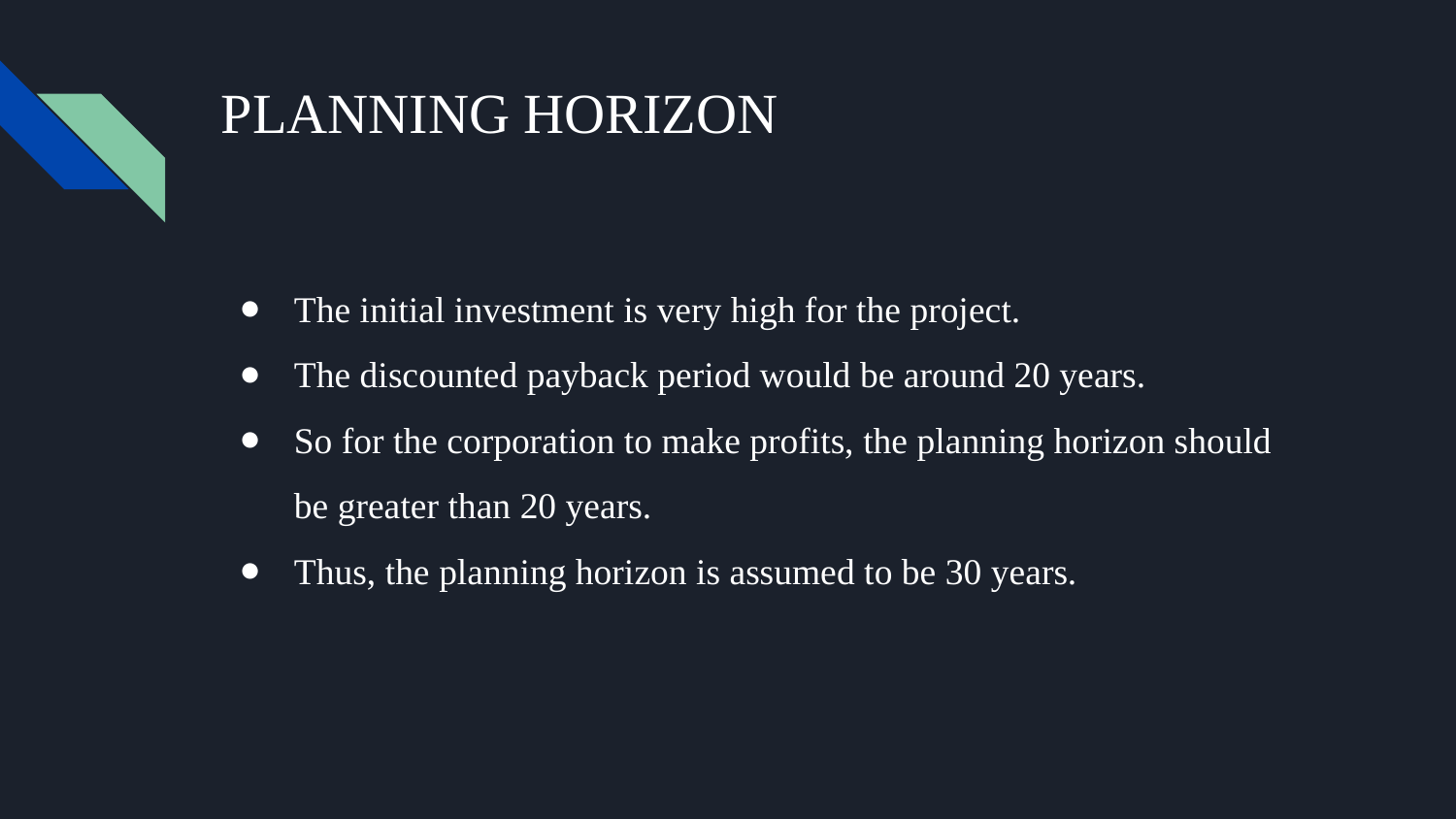

# PLANNING HORIZON
The initial investment is very high for the project.
The discounted payback period would be around 20 years.
So for the corporation to make profits, the planning horizon should be greater than 20 years.
Thus, the planning horizon is assumed to be 30 years.